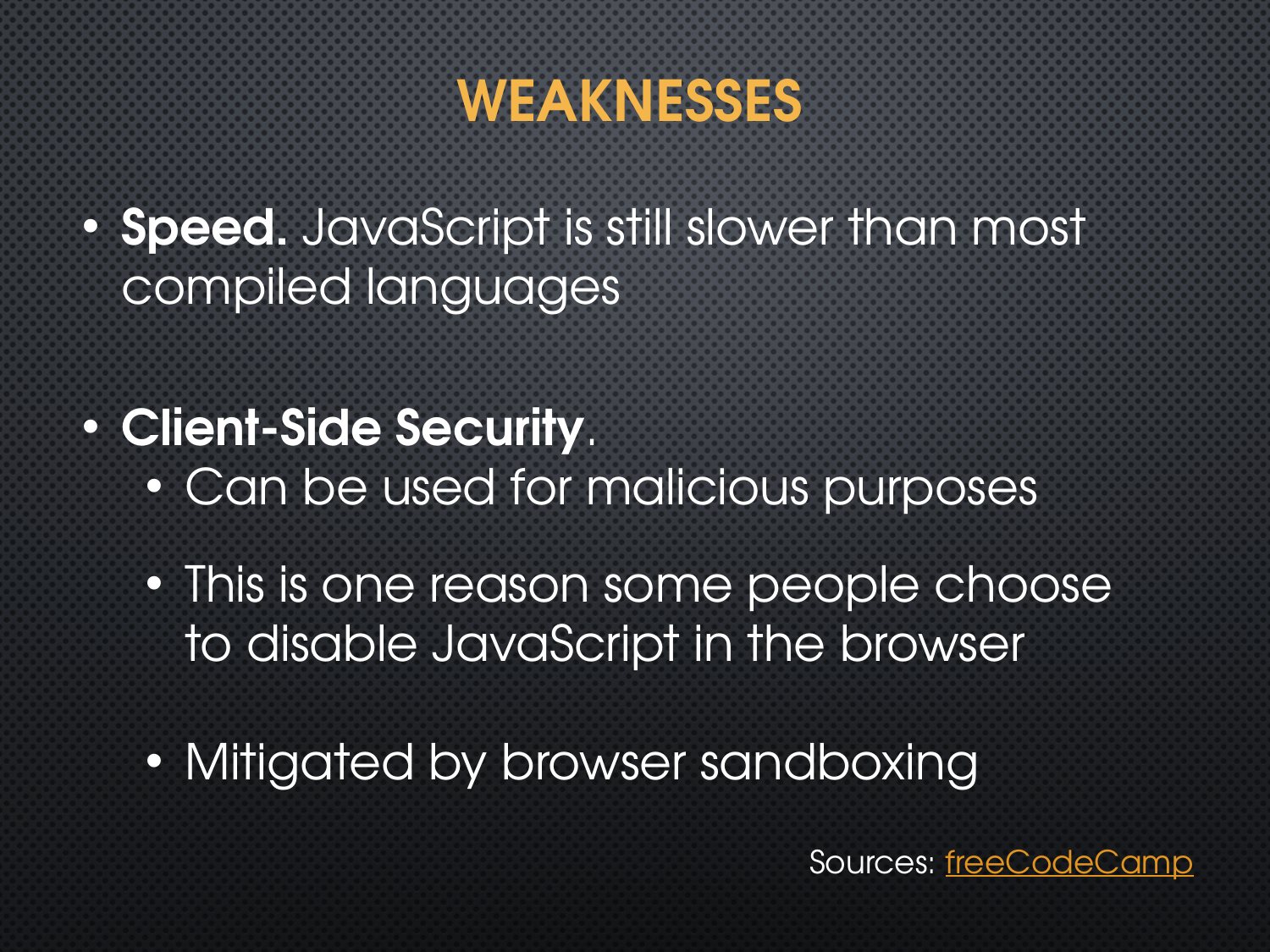

# Weaknesses
Speed. JavaScript is still slower than most compiled languages
Client-Side Security.
Can be used for malicious purposes

This is one reason some people choose to disable JavaScript in the browser

Mitigated by browser sandboxing
Sources: freeCodeCamp